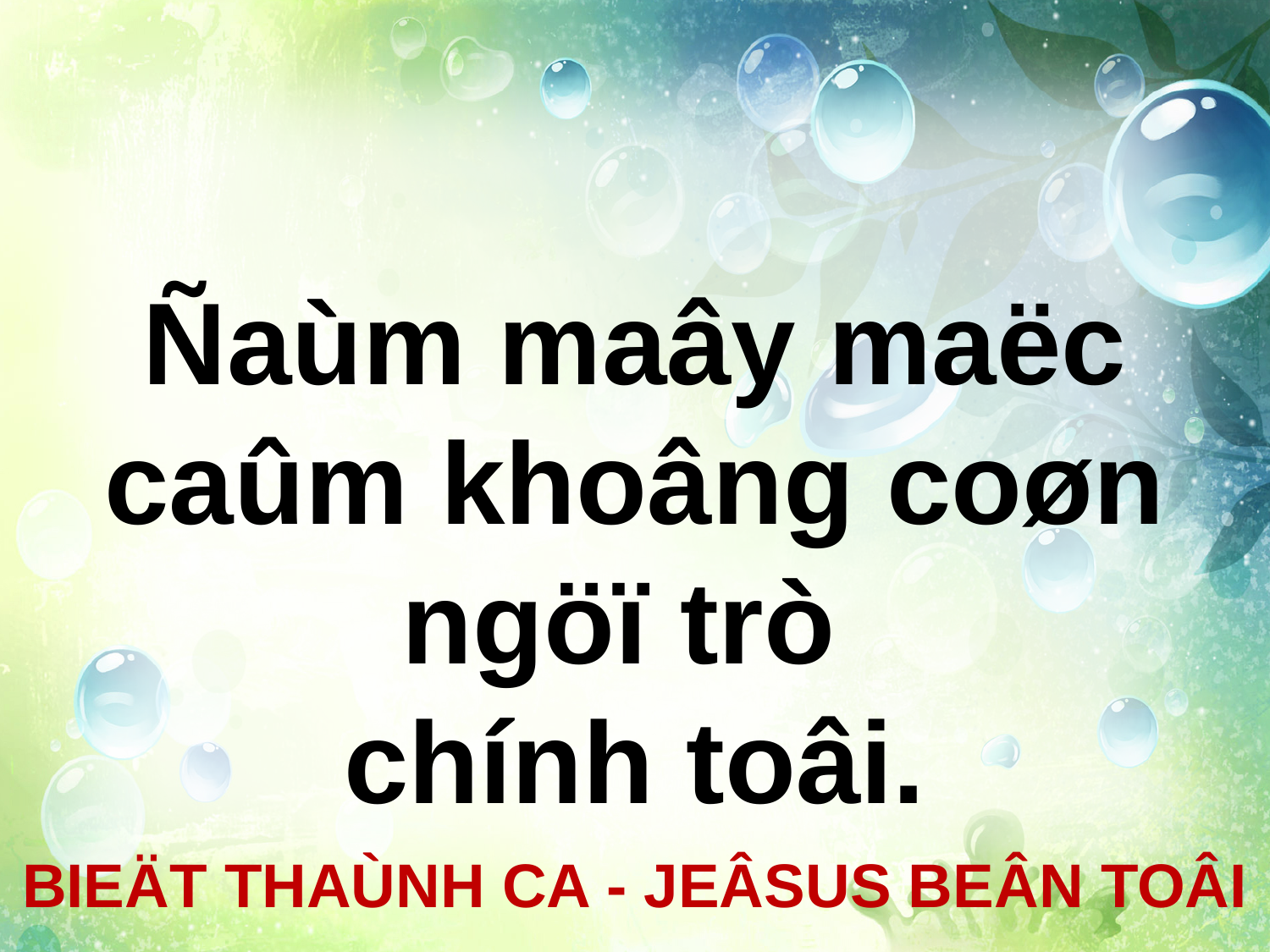

Ñaùm maây maëc caûm khoâng coøn ngöï trò
chính toâi.
BIEÄT THAÙNH CA - JEÂSUS BEÂN TOÂI